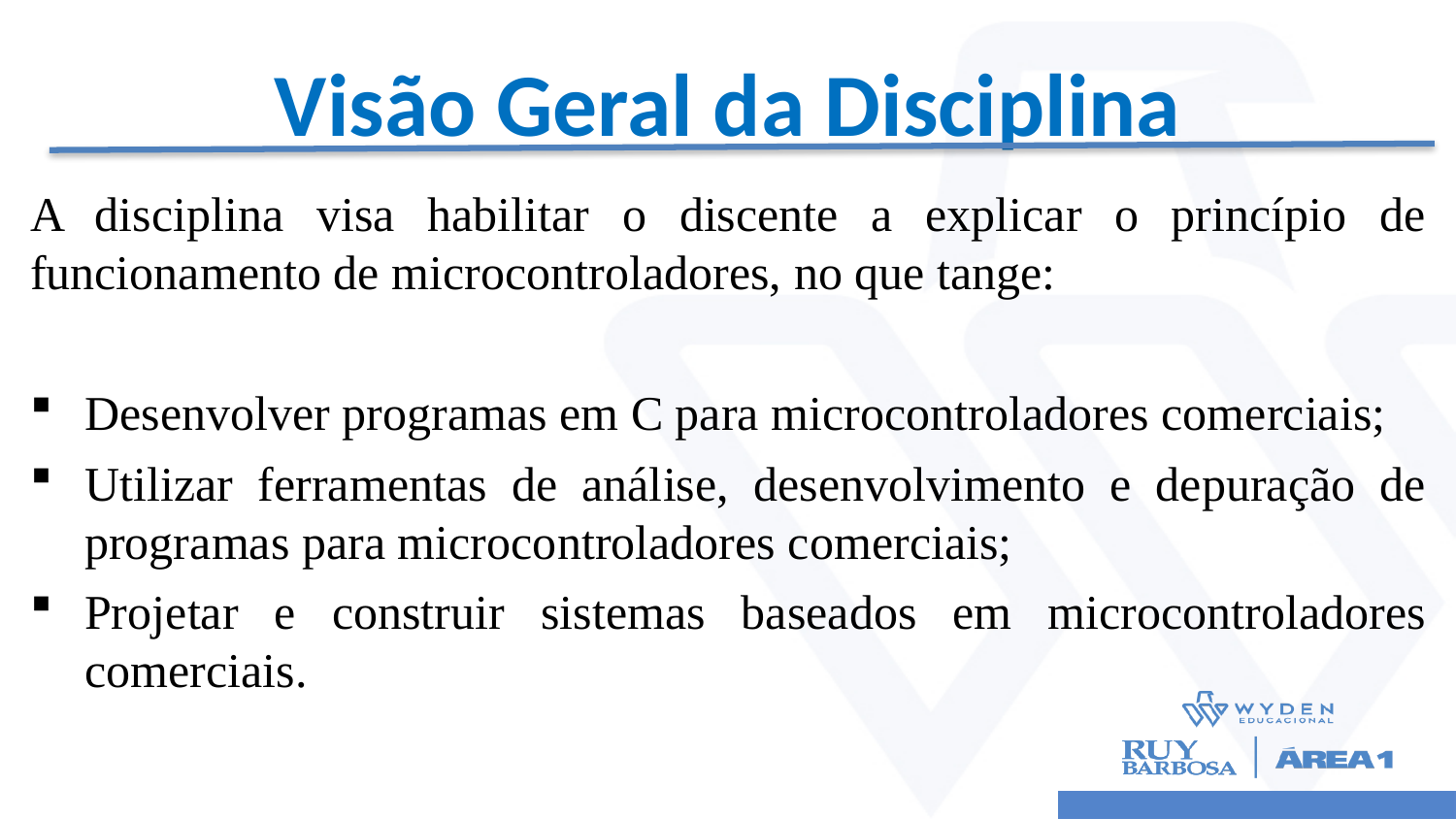

# Visão Geral da Disciplina
A disciplina visa habilitar o discente a explicar o princípio de funcionamento de microcontroladores, no que tange:

Desenvolver programas em C para microcontroladores comerciais;
Utilizar ferramentas de análise, desenvolvimento e depuração de programas para microcontroladores comerciais;
Projetar e construir sistemas baseados em microcontroladores comerciais.